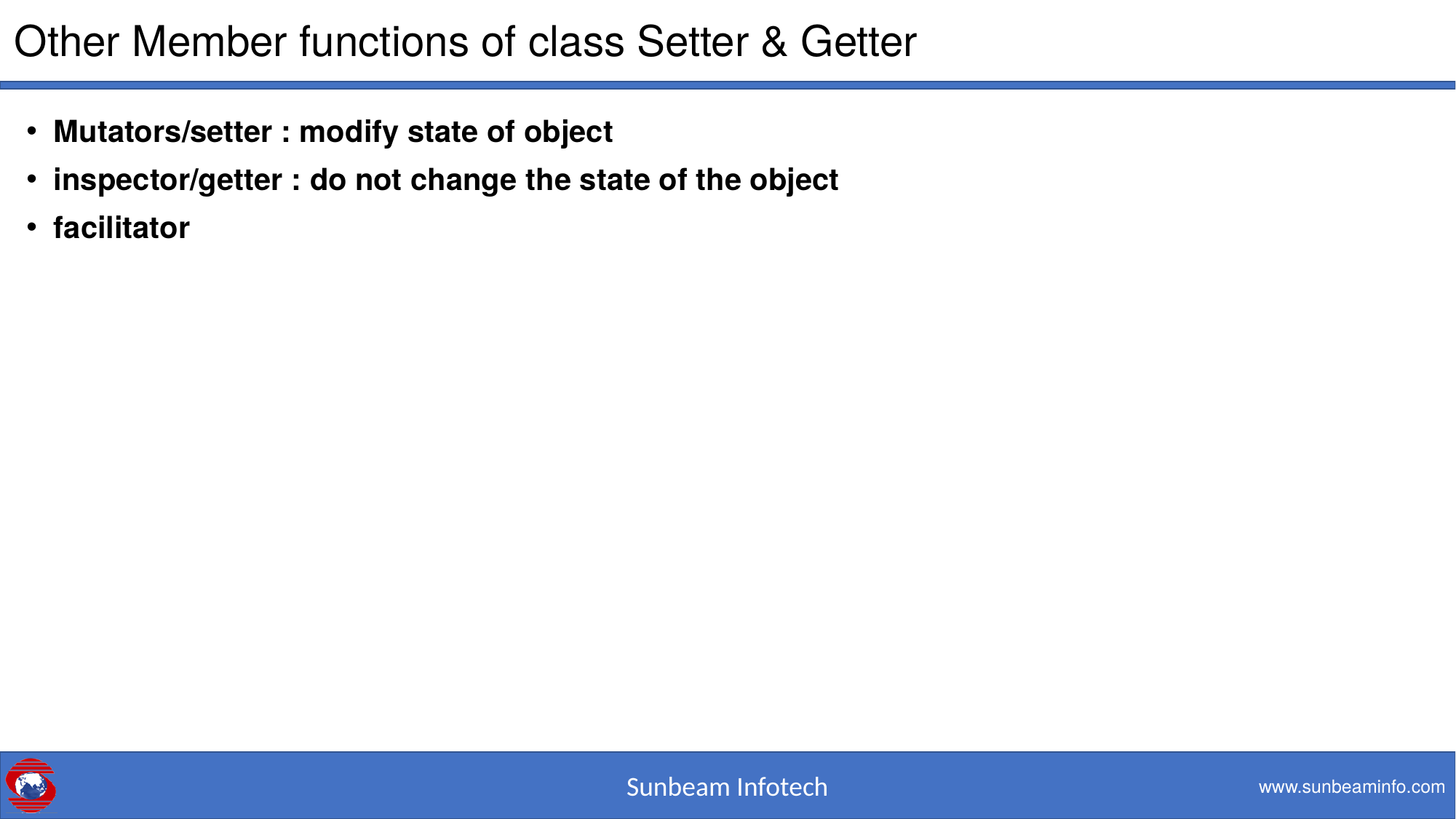

# Other Member functions of class Setter & Getter
Mutators/setter : modify state of object
inspector/getter : do not change the state of the object
facilitator